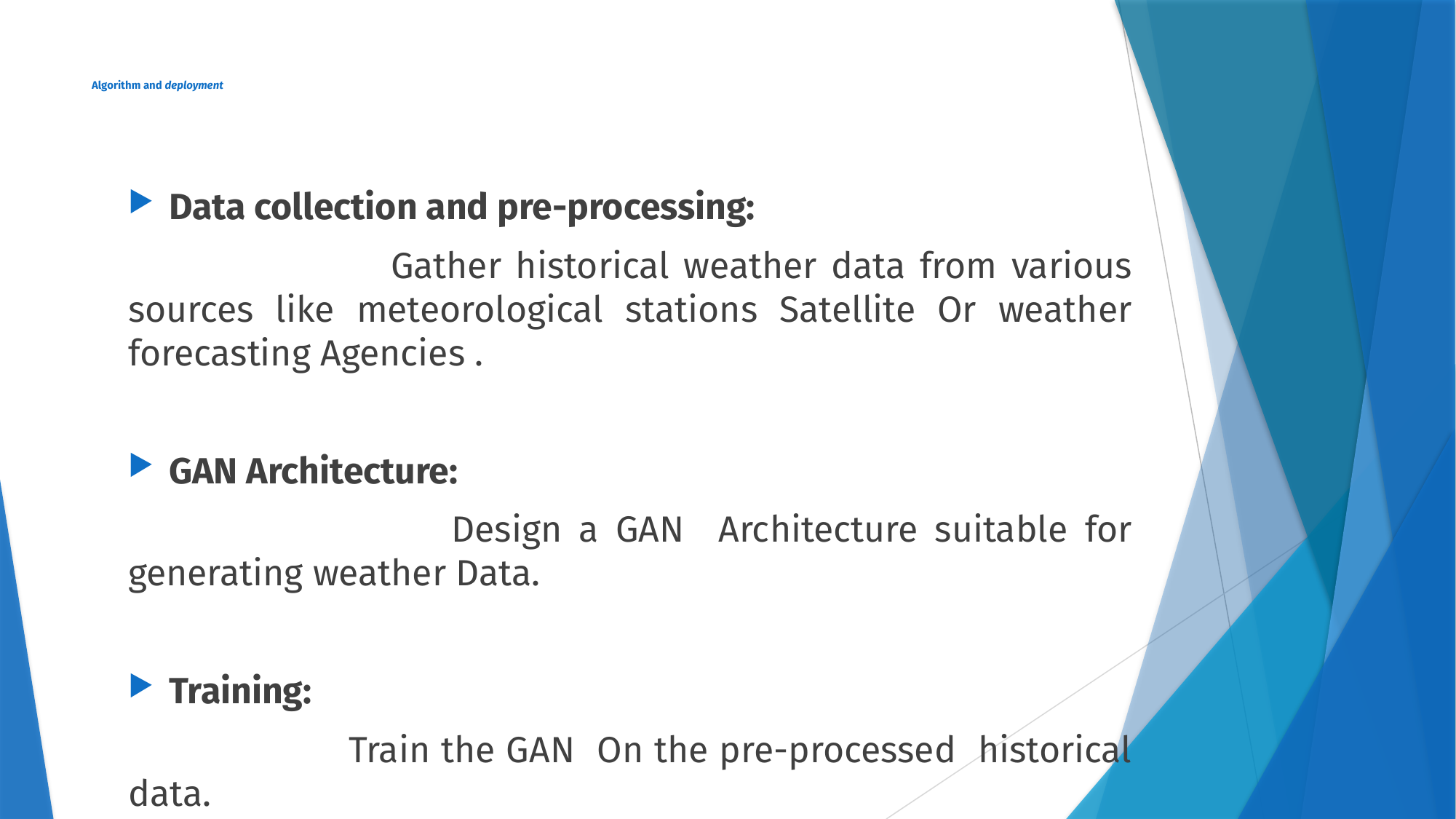

# Algorithm and deployment
Data collection and pre-processing:
                    Gather historical weather data from various sources like meteorological stations Satellite Or weather forecasting Agencies .

GAN Architecture:
                   Design a GAN  Architecture suitable for generating weather Data.

Training:
                    Train the GAN  On the pre-processed  historical data.